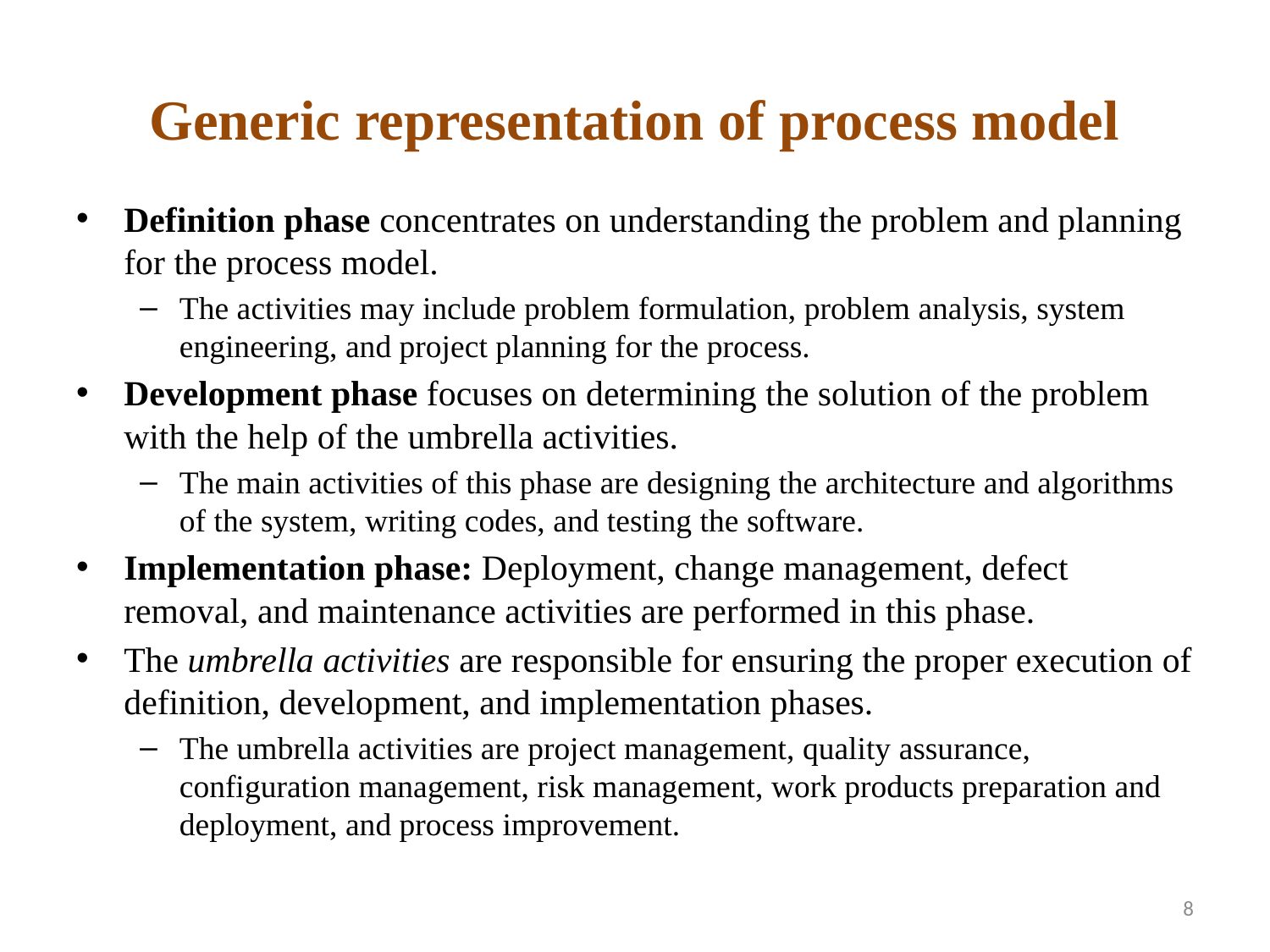

# Generic representation of process model
Definition phase concentrates on understanding the problem and planning for the process model.
The activities may include problem formulation, problem analysis, system engineering, and project planning for the process.
Development phase focuses on determining the solution of the problem with the help of the umbrella activities.
The main activities of this phase are designing the architecture and algorithms of the system, writing codes, and testing the software.
Implementation phase: Deployment, change management, defect removal, and maintenance activities are performed in this phase.
The umbrella activities are responsible for ensuring the proper execution of definition, development, and implementation phases.
The umbrella activities are project management, quality assurance, configuration management, risk management, work products preparation and deployment, and process improvement.
8